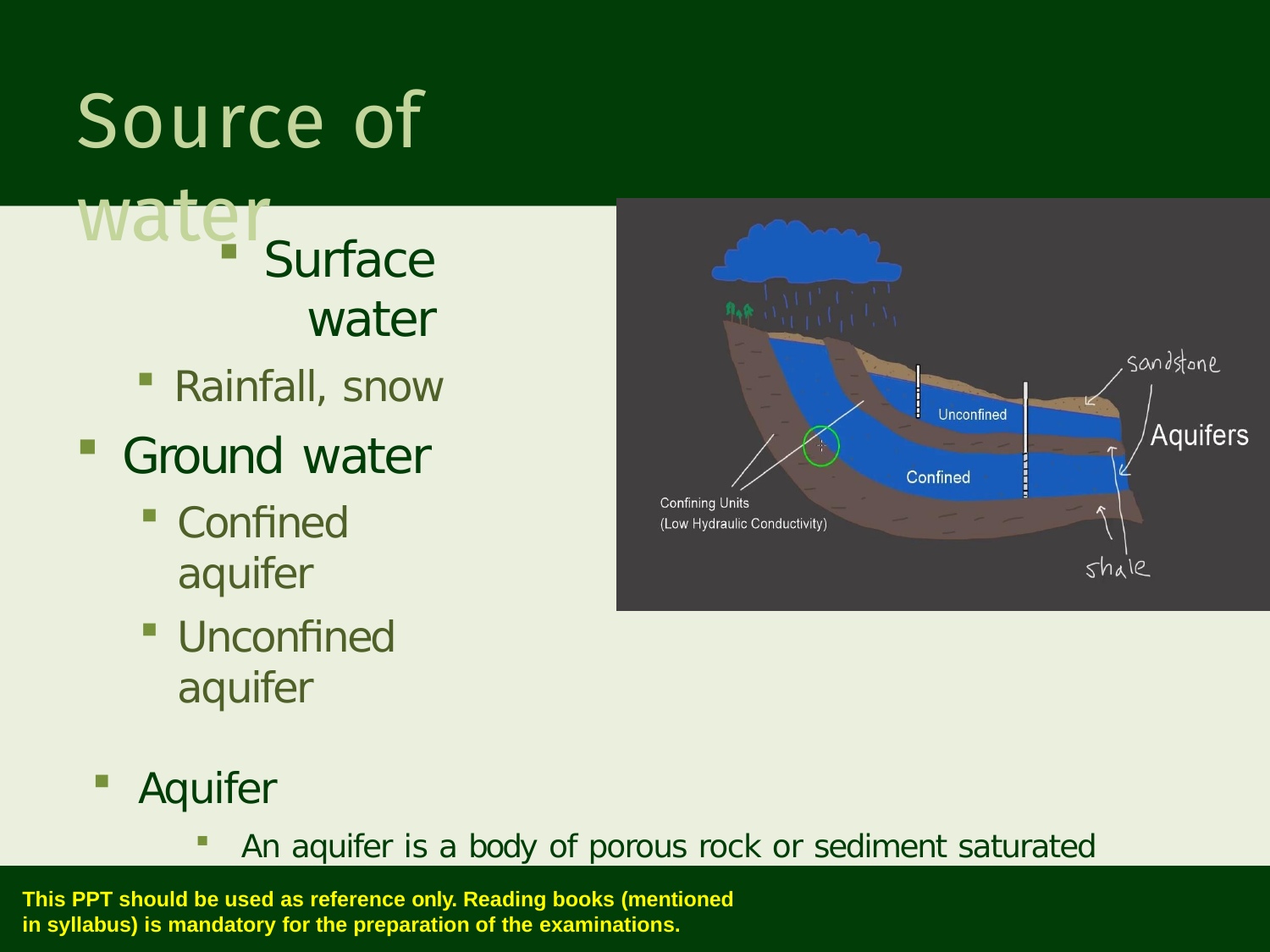

# Source of water

Surface water
Rainfall, snow
Ground water
Confined aquifer
Unconfined aquifer

Aquifer
An aquifer is a body of porous rock or sediment saturated with  groundwater. Groundwater enters an aquifer as precipitation  seeps through the soil. It can move through the aquifer and  resurface through springs and wells.
This PPT should be used as reference only. Reading books (mentioned
in syllabus) is mandatory for the preparation of the examinations.